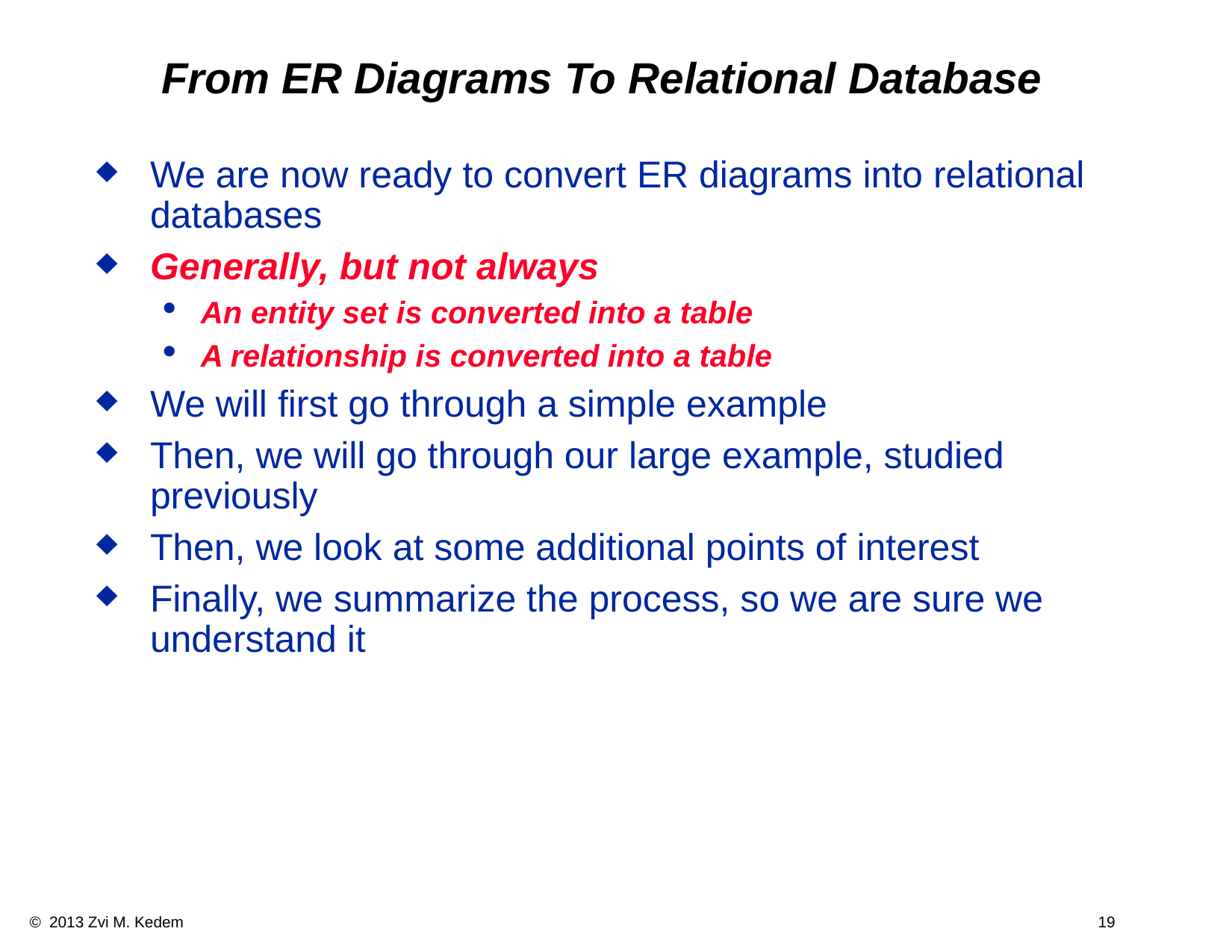

# From ER Diagrams To Relational Database
We are now ready to convert ER diagrams into relational databases
Generally, but not always
An entity set is converted into a table
A relationship is converted into a table
We will first go through a simple example
Then, we will go through our large example, studied previously
Then, we look at some additional points of interest
Finally, we summarize the process, so we are sure we understand it